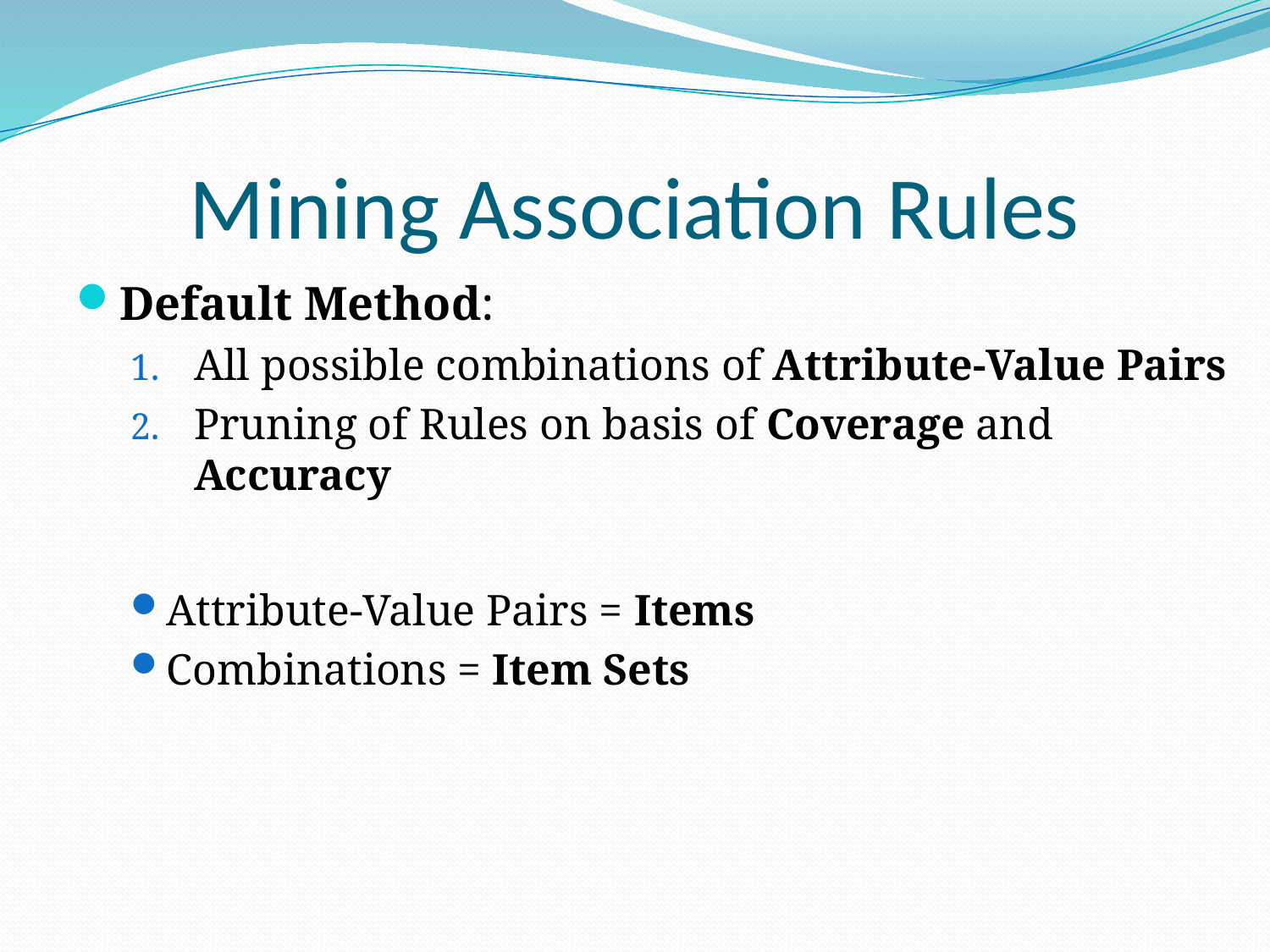

# Mining Association Rules
Default Method:
All possible combinations of Attribute-Value Pairs
Pruning of Rules on basis of Coverage and Accuracy

Attribute-Value Pairs = Items
Combinations = Item Sets